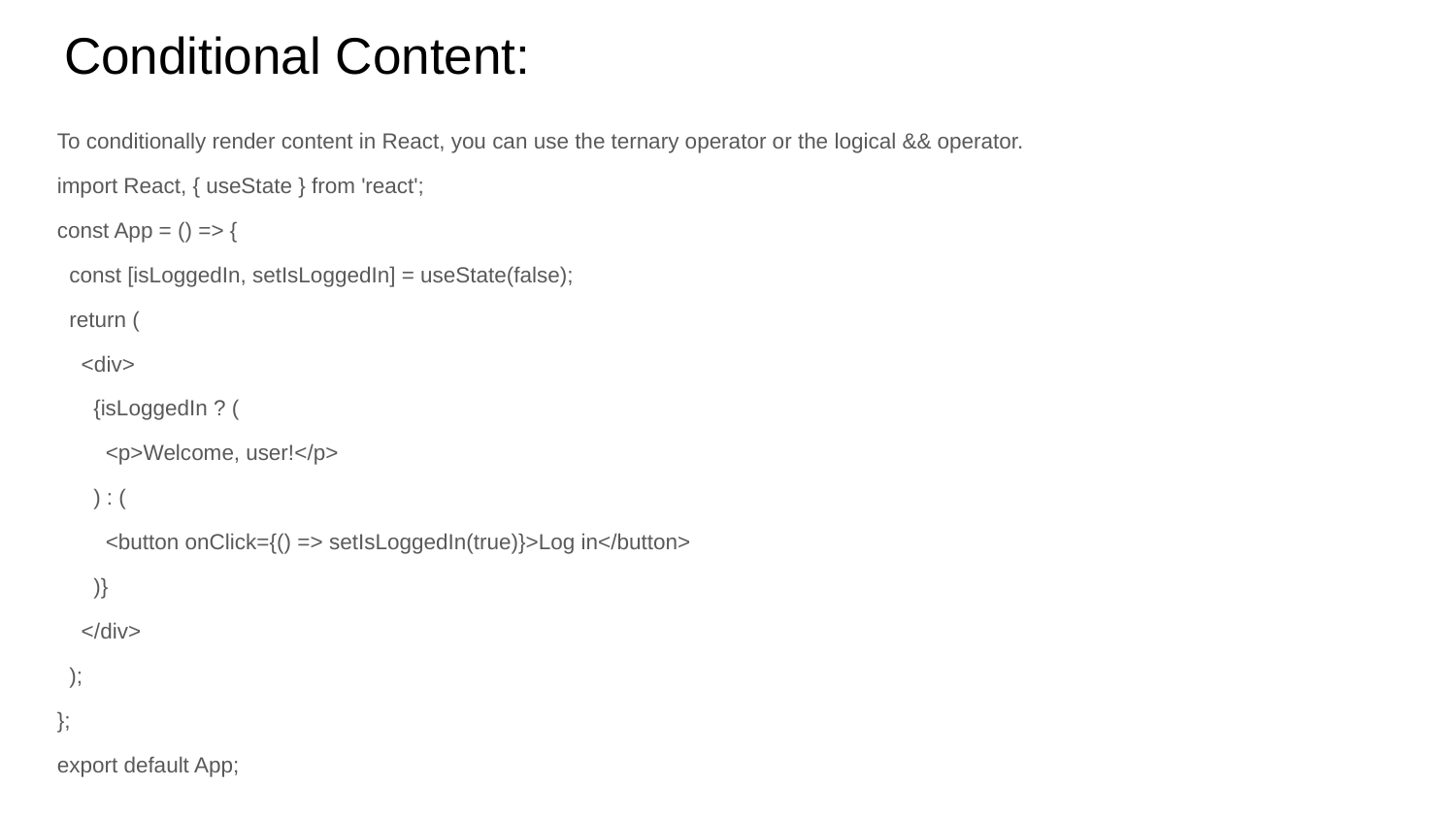

# Conditional Content:
To conditionally render content in React, you can use the ternary operator or the logical && operator.
import React, { useState } from 'react';
const App = () => {
  const [isLoggedIn, setIsLoggedIn] = useState(false);
  return (
    <div>
      {isLoggedIn ? (
        <p>Welcome, user!</p>
      ) : (
        <button onClick={() => setIsLoggedIn(true)}>Log in</button>
      )}
    </div>
  );
};
export default App;